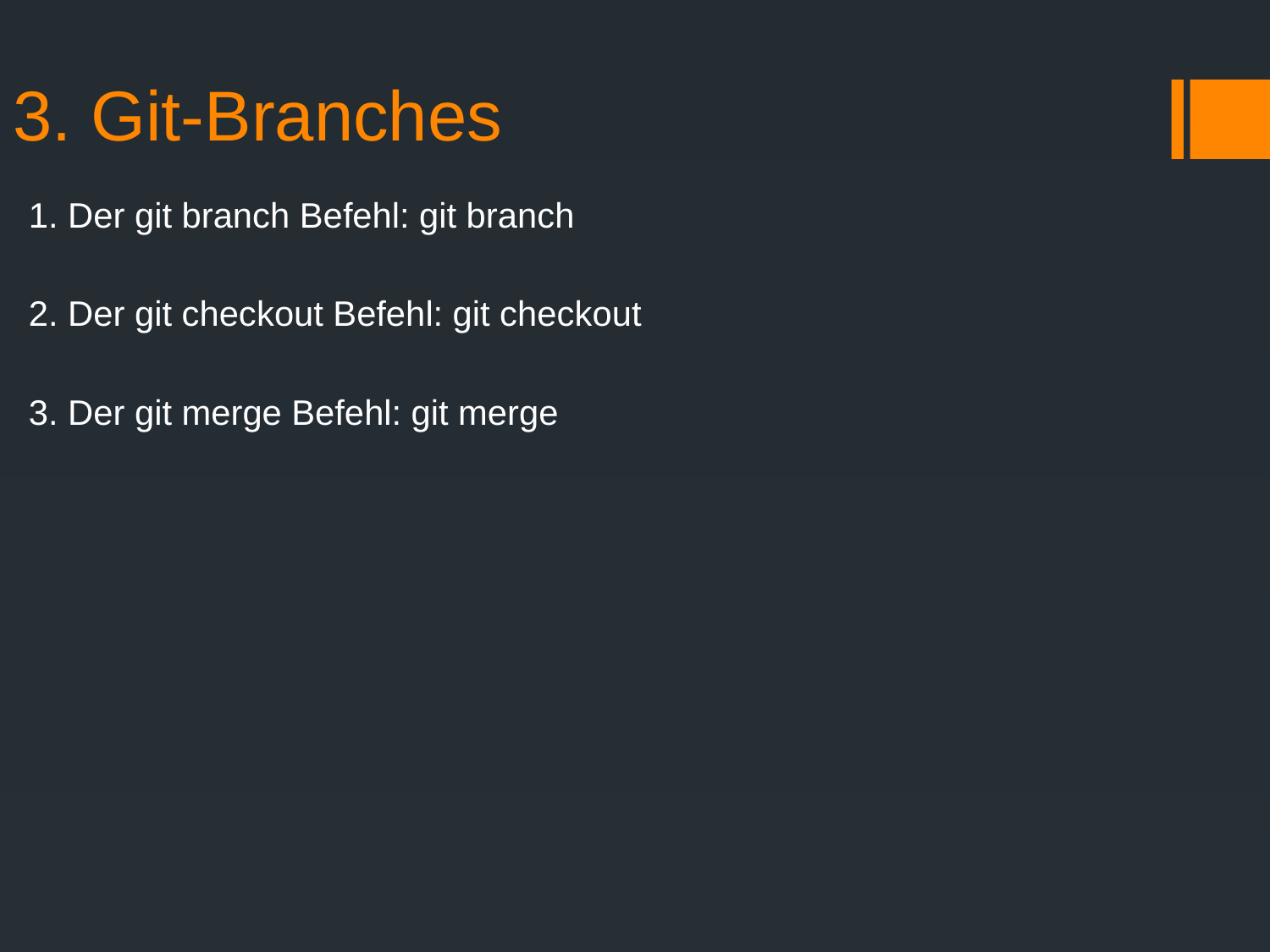

# 3. Git-Branches
 1. Der git branch Befehl: git branch

 2. Der git checkout Befehl: git checkout

 3. Der git merge Befehl: git merge